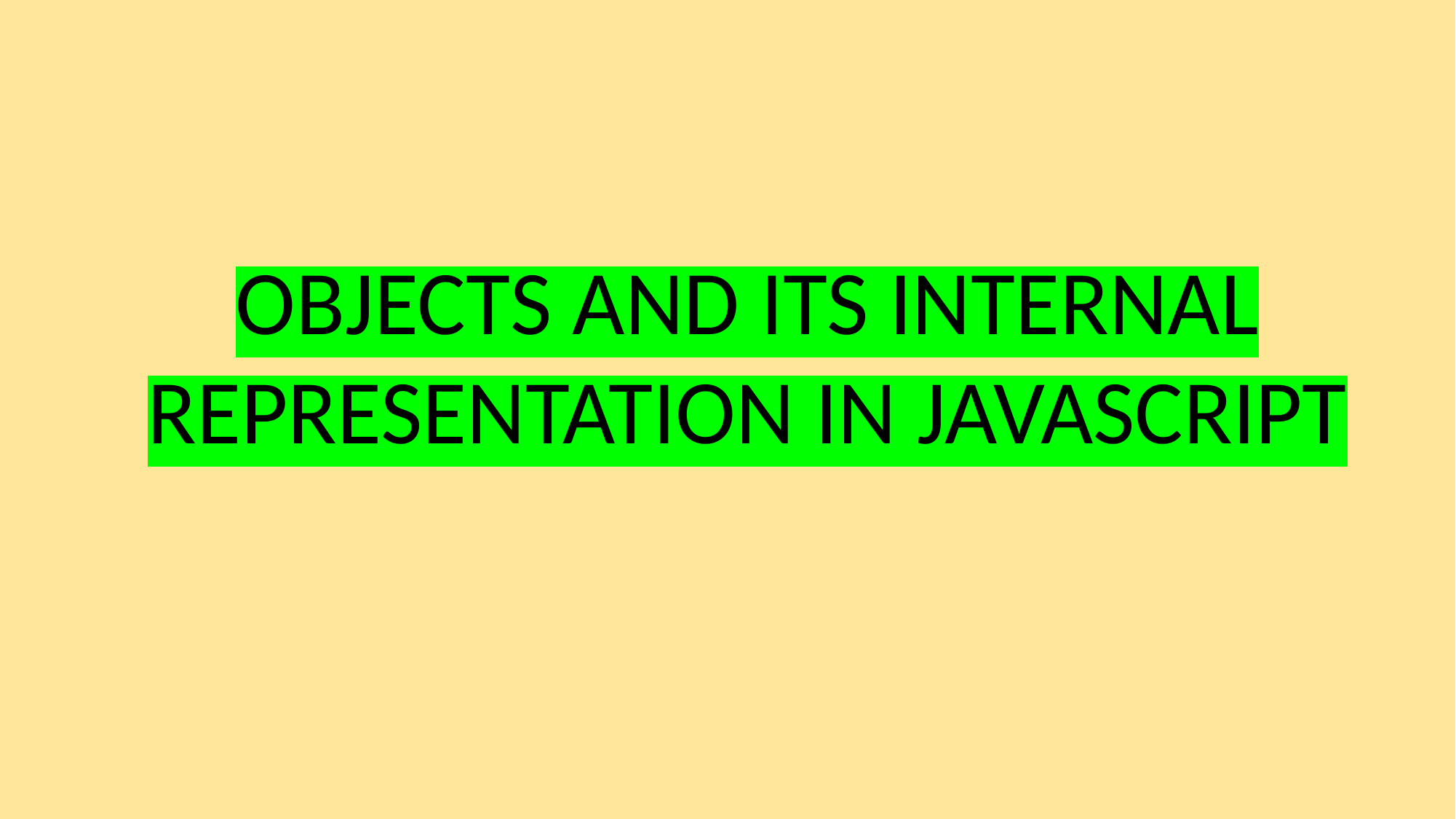

# OBJECTS AND ITS INTERNAL REPRESENTATION IN JAVASCRIPT